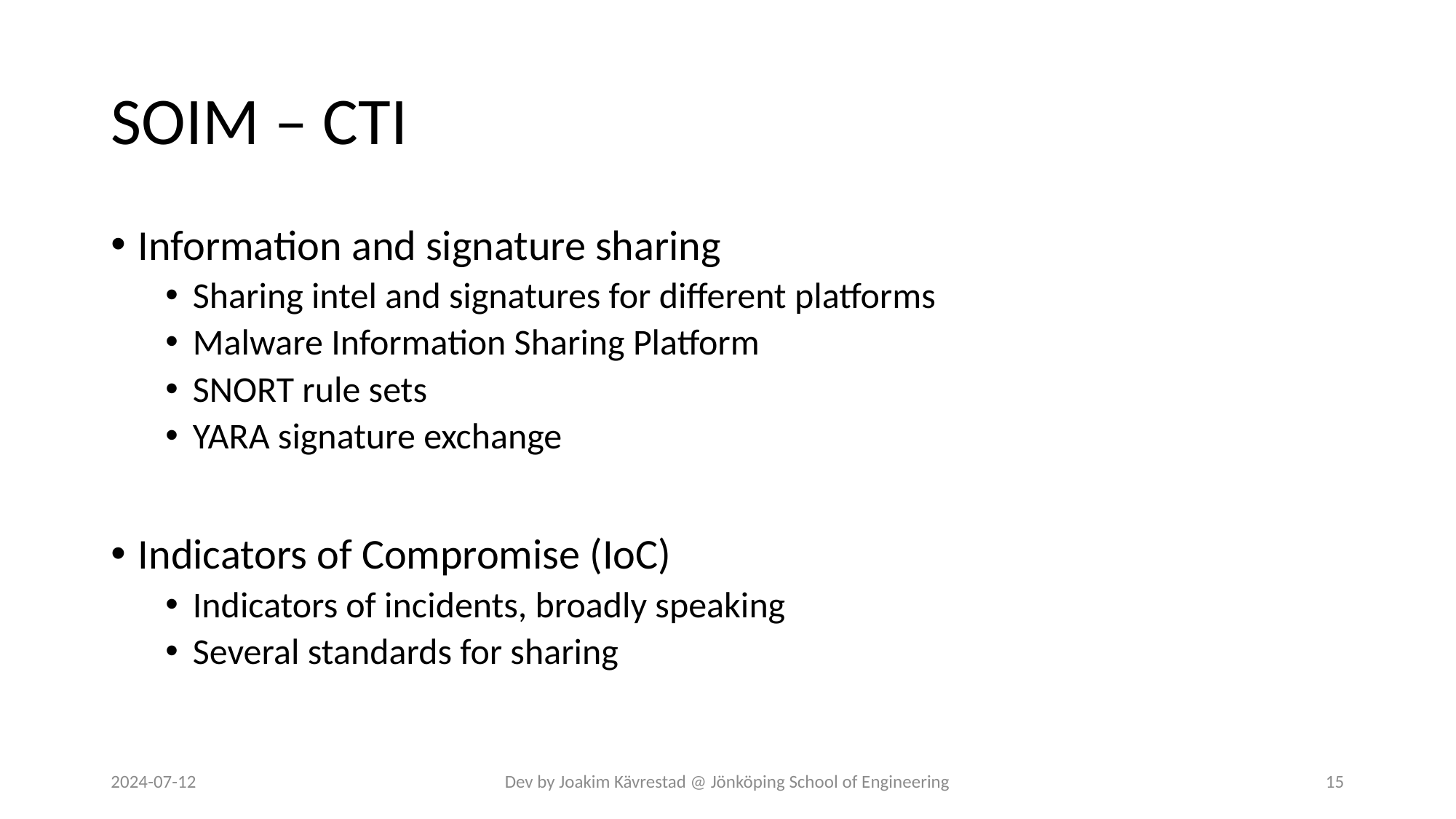

# SOIM – CTI
Information and signature sharing
Sharing intel and signatures for different platforms
Malware Information Sharing Platform
SNORT rule sets
YARA signature exchange

Indicators of Compromise (IoC)
Indicators of incidents, broadly speaking
Several standards for sharing

2024-07-12
Dev by Joakim Kävrestad @ Jönköping School of Engineering
15